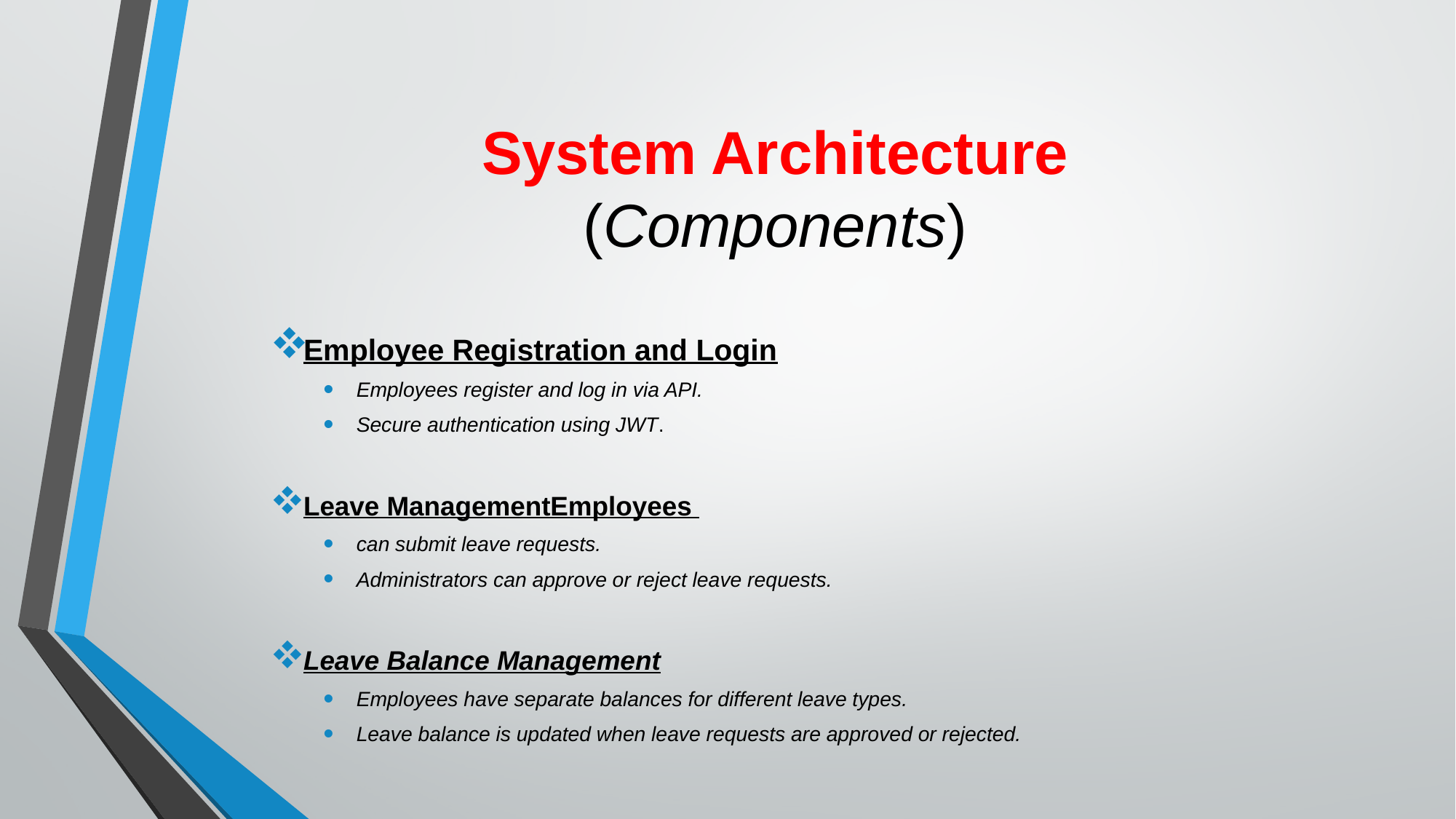

# System Architecture (Components)
Employee Registration and Login
Employees register and log in via API.
Secure authentication using JWT.

Leave ManagementEmployees
can submit leave requests.
Administrators can approve or reject leave requests.

Leave Balance Management
Employees have separate balances for different leave types.
Leave balance is updated when leave requests are approved or rejected.